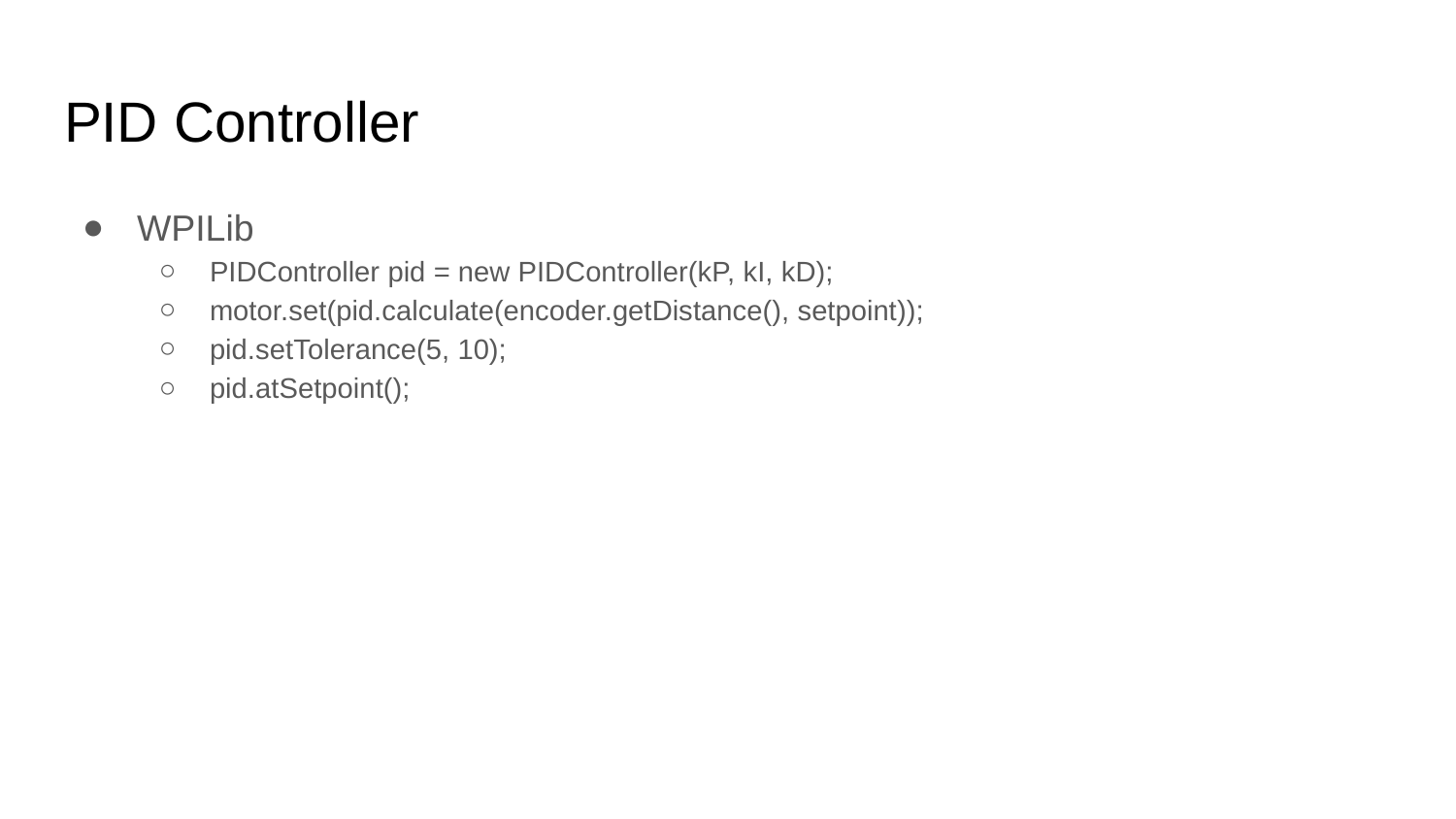

# PID Controller
WPILib
PIDController pid = new PIDController(kP, kI, kD);
motor.set(pid.calculate(encoder.getDistance(), setpoint));
pid.setTolerance(5, 10);
pid.atSetpoint();